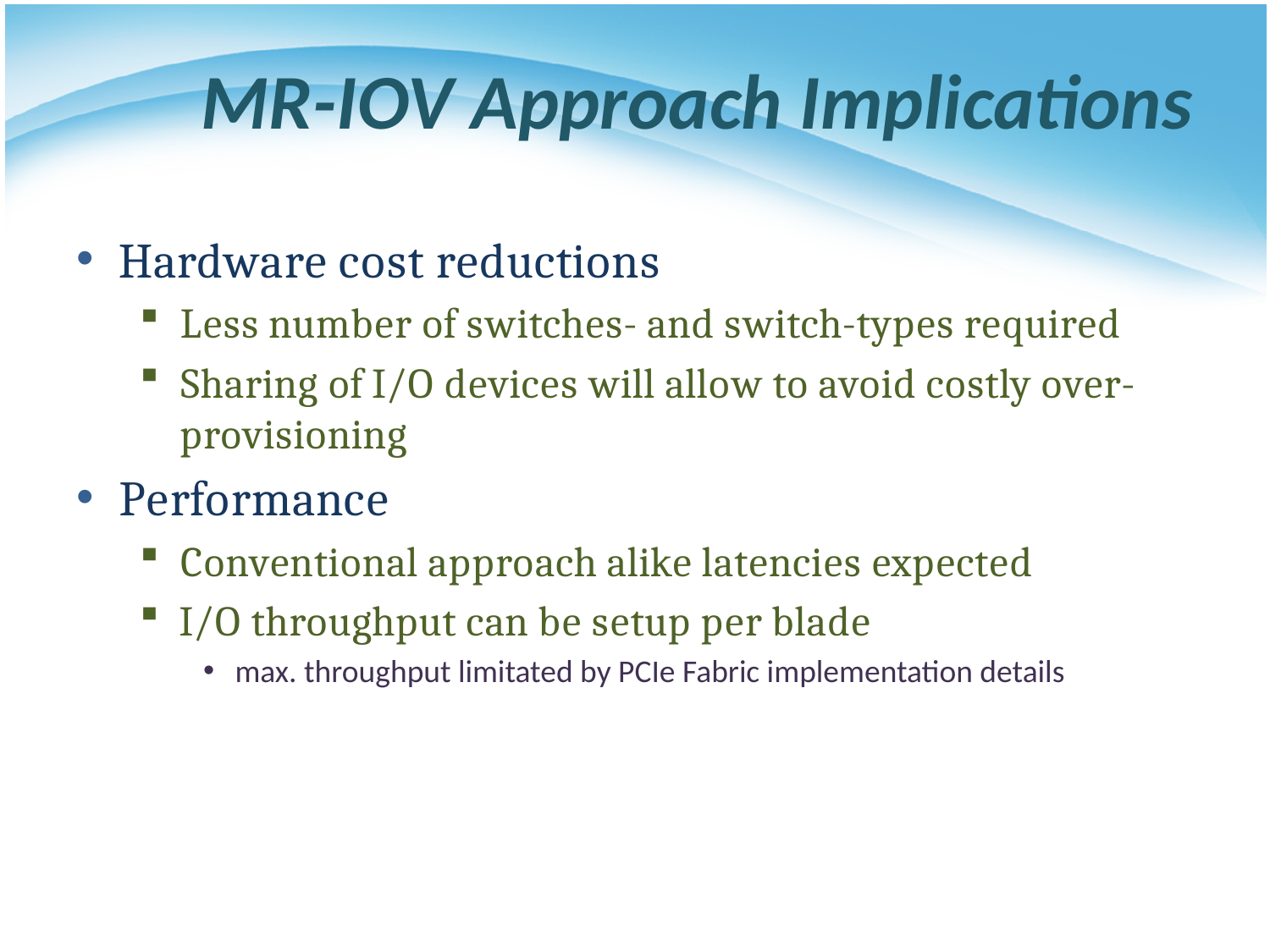

# MR-IOV Approach Implications
Hardware cost reductions
Less number of switches- and switch-types required
Sharing of I/O devices will allow to avoid costly over-provisioning
Performance
Conventional approach alike latencies expected
I/O throughput can be setup per blade
max. throughput limitated by PCIe Fabric implementation details